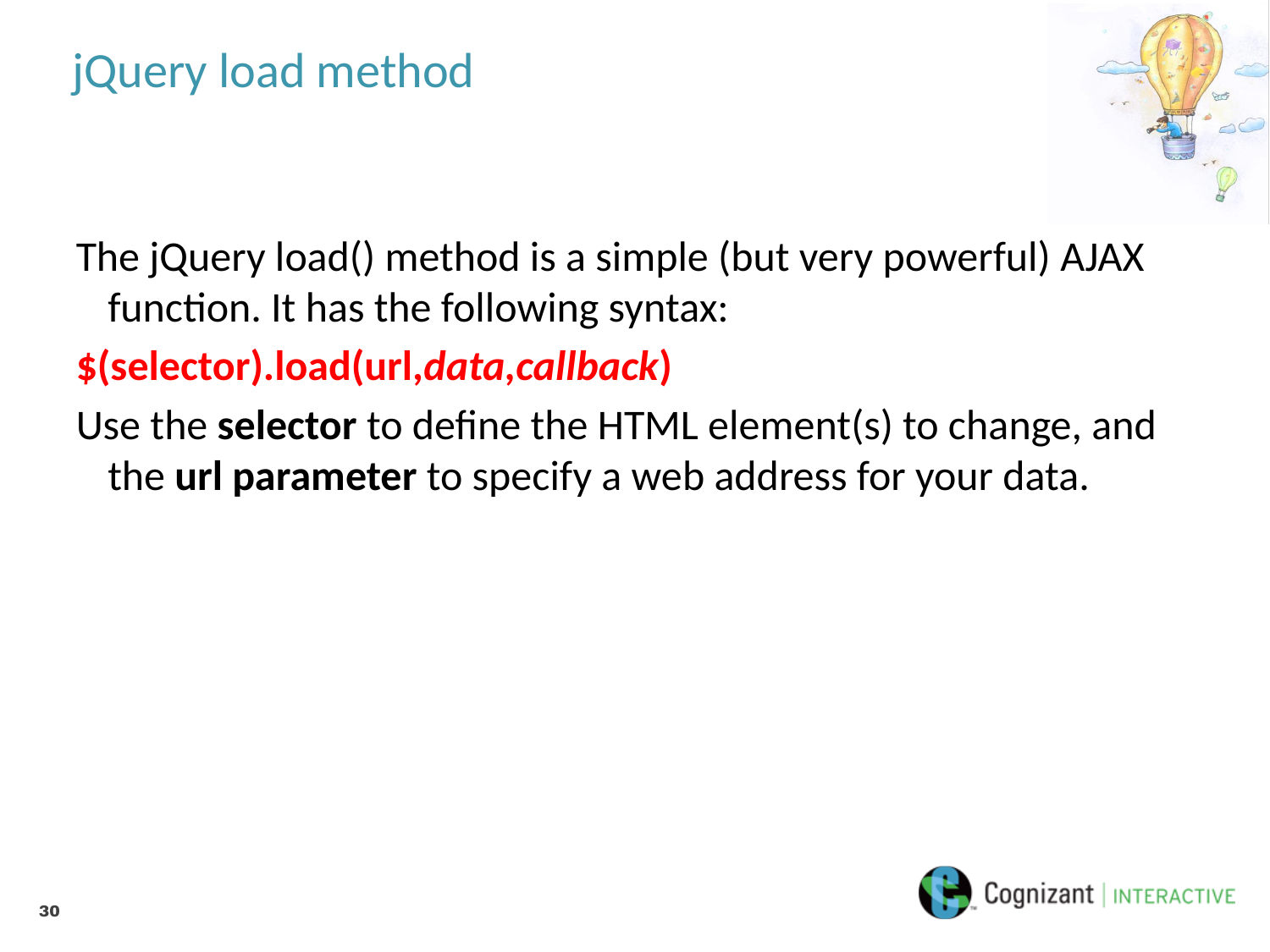

# jQuery load method
The jQuery load() method is a simple (but very powerful) AJAX function. It has the following syntax:
$(selector).load(url,data,callback)
Use the selector to define the HTML element(s) to change, and the url parameter to specify a web address for your data.

30